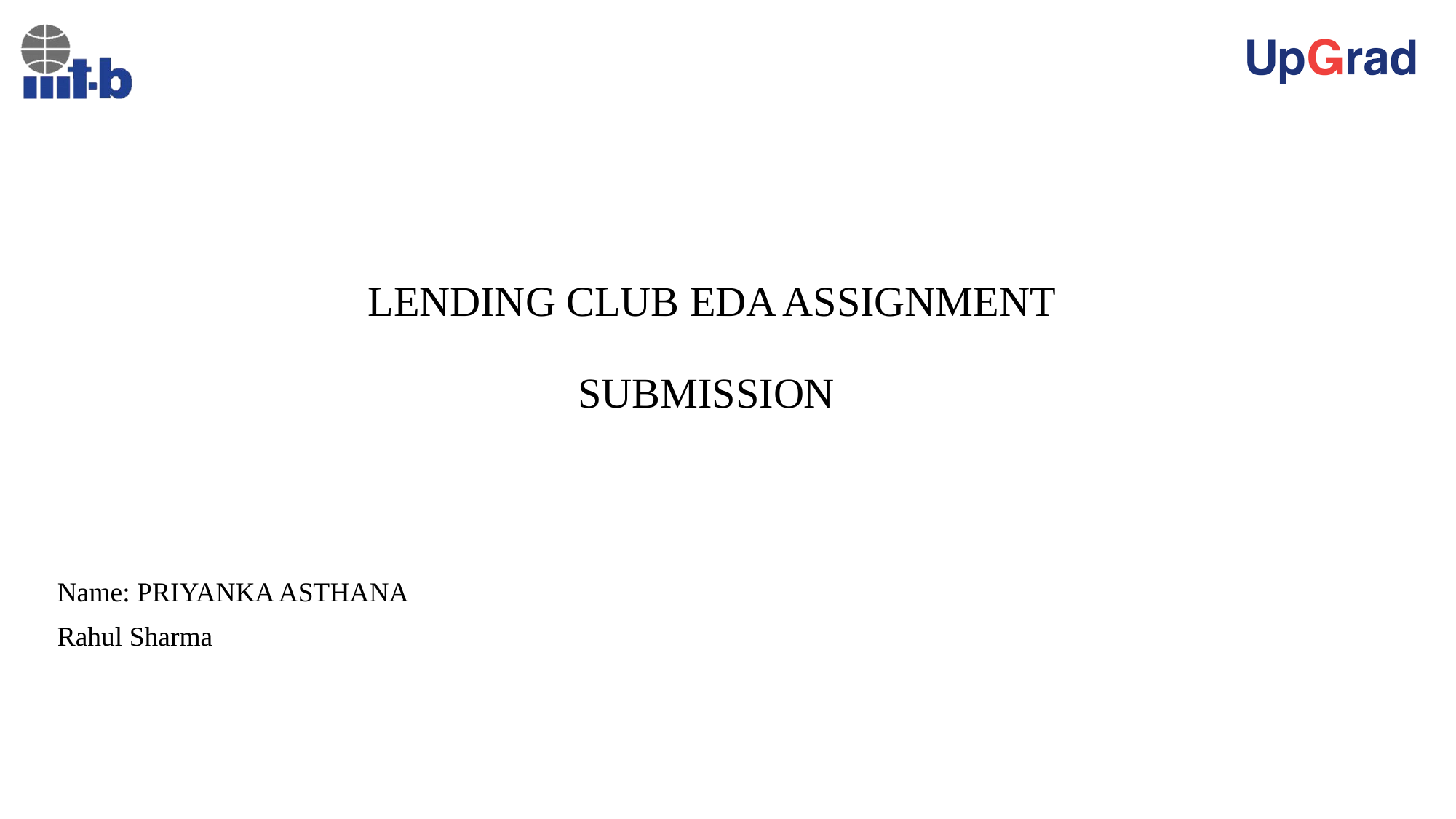

# LENDING CLUB EDA ASSIGNMENT SUBMISSION
Name: PRIYANKA ASTHANA
Rahul Sharma